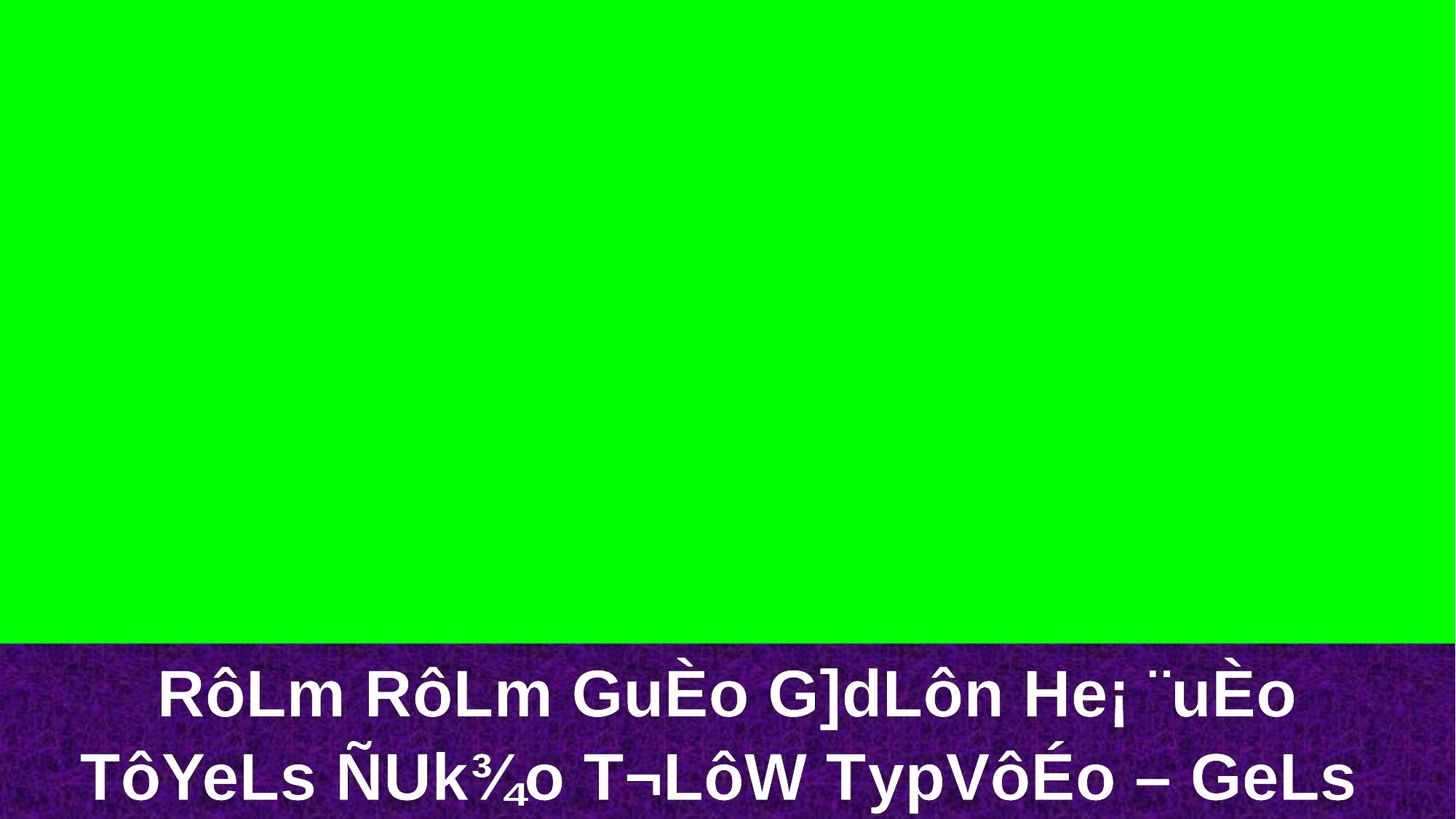

RôLm RôLm GuÈo G]dLôn He¡ ¨uÈo
TôYeLs ÑUk¾o T¬LôW TypVôÉo – GeLs